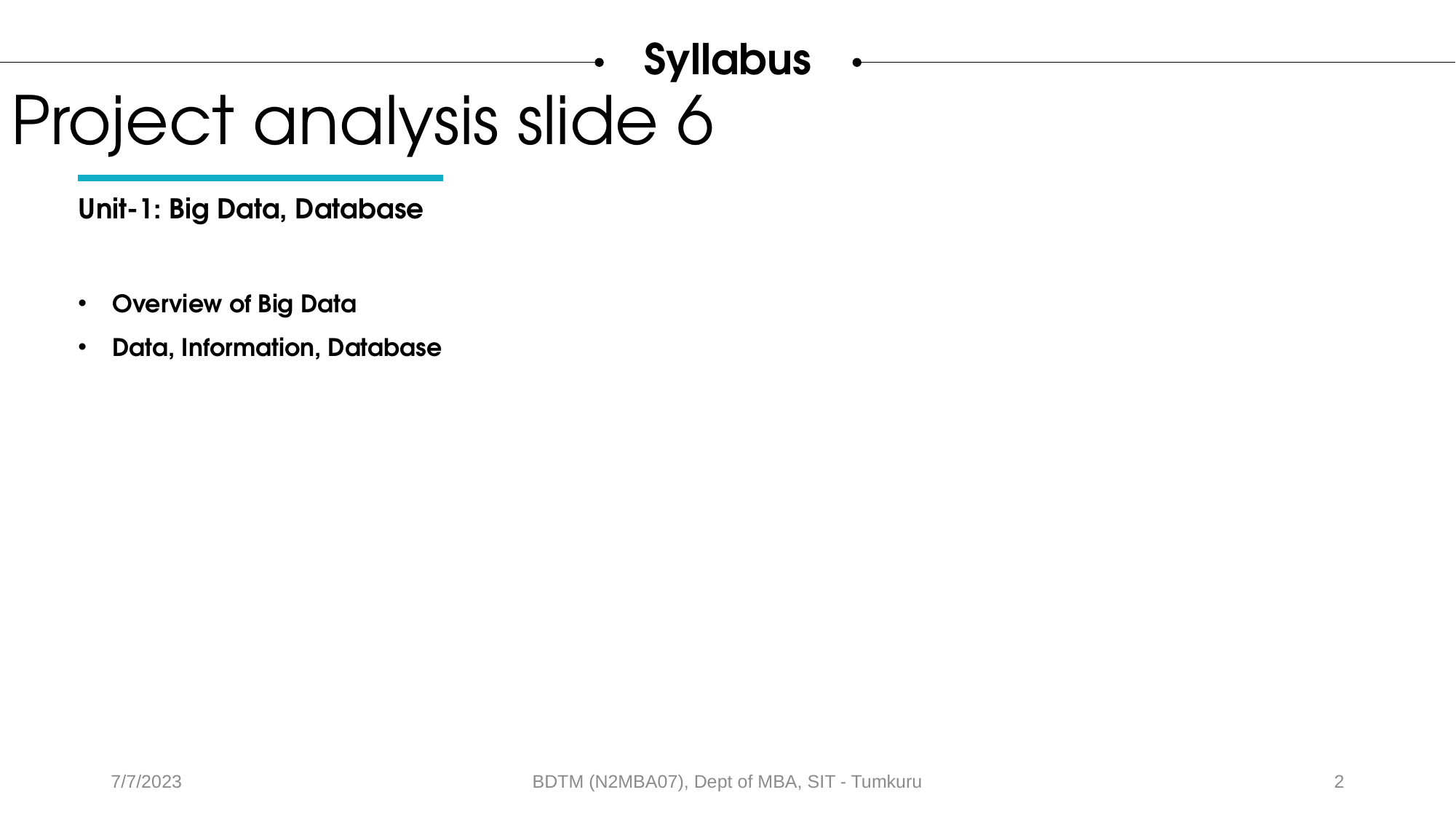

Syllabus
Project analysis slide 6
Unit-1: Big Data, Database
Overview of Big Data
Data, Information, Database
7/7/2023
BDTM (N2MBA07), Dept of MBA, SIT - Tumkuru
2